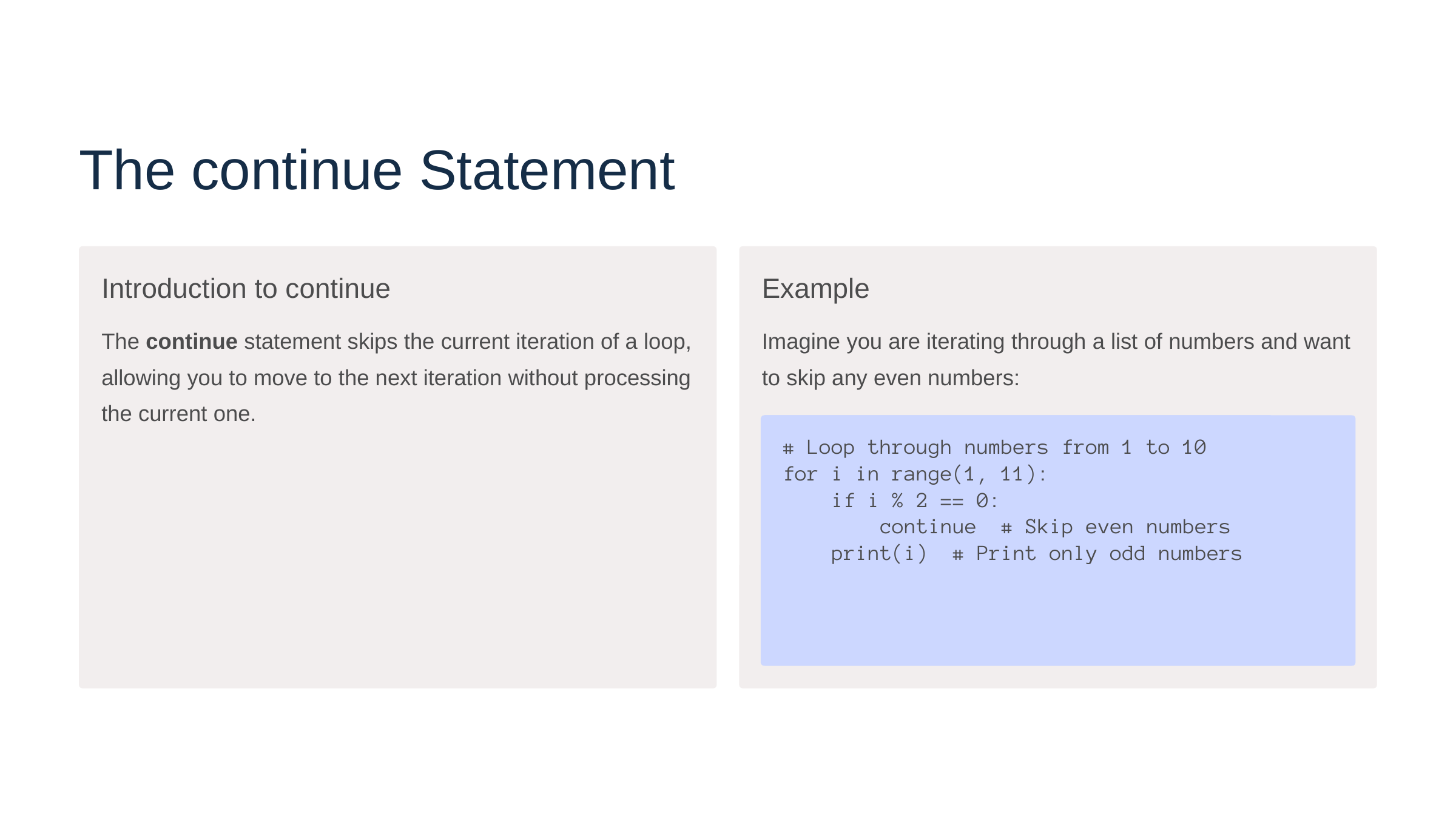

The continue Statement

Introduction to continue
Example
The continue statement skips the current iteration of a loop, allowing you to move to the next iteration without processing the current one.
Imagine you are iterating through a list of numbers and want to skip any even numbers:

# Loop through numbers from 1 to 10
for i in range(1, 11):
    if i % 2 == 0:
        continue  # Skip even numbers
    print(i)  # Print only odd numbers